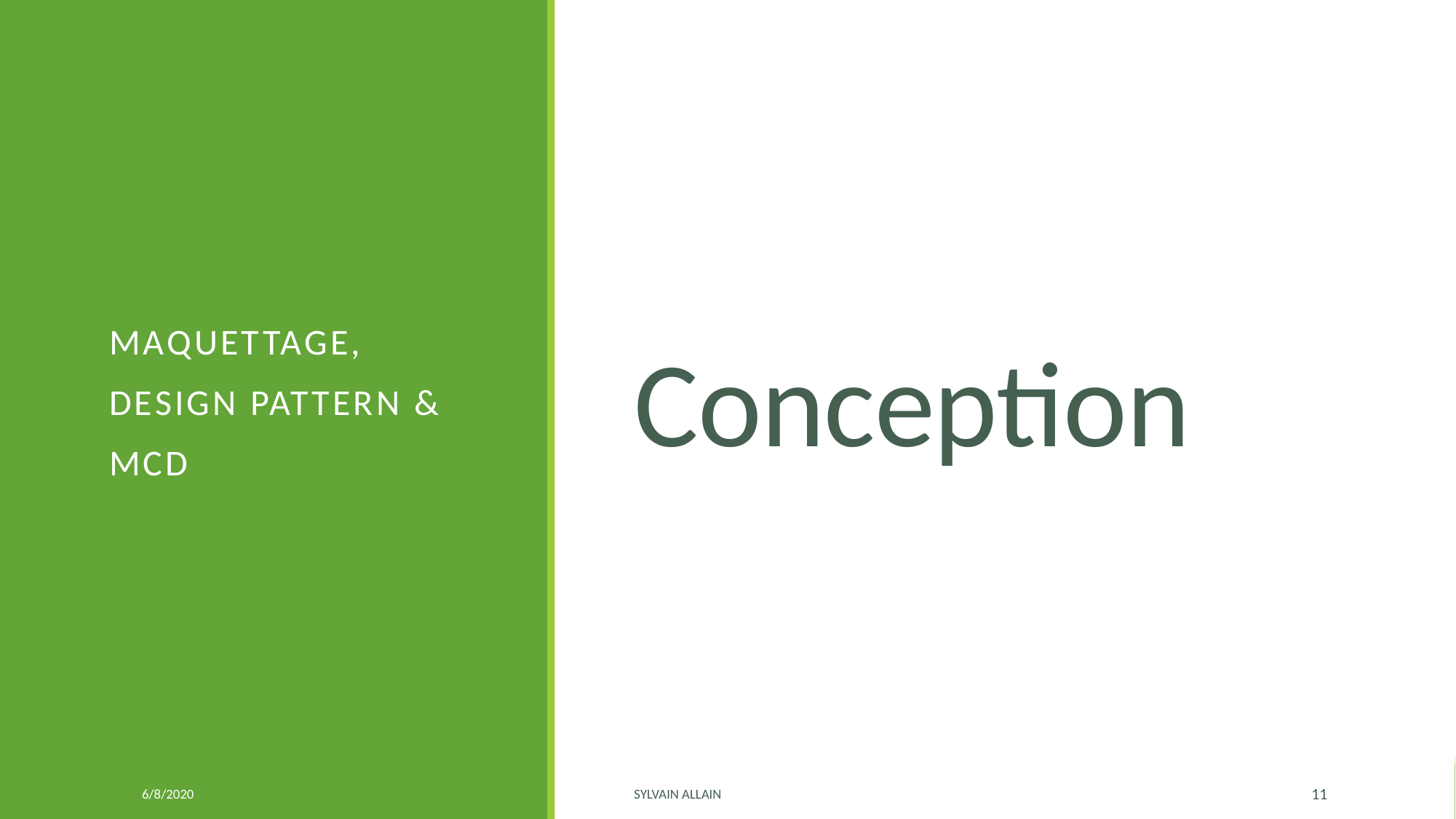

# Conception
Maquettage,
Design PATtern &
MCD

6/8/2020
Sylvain ALLAIN
11